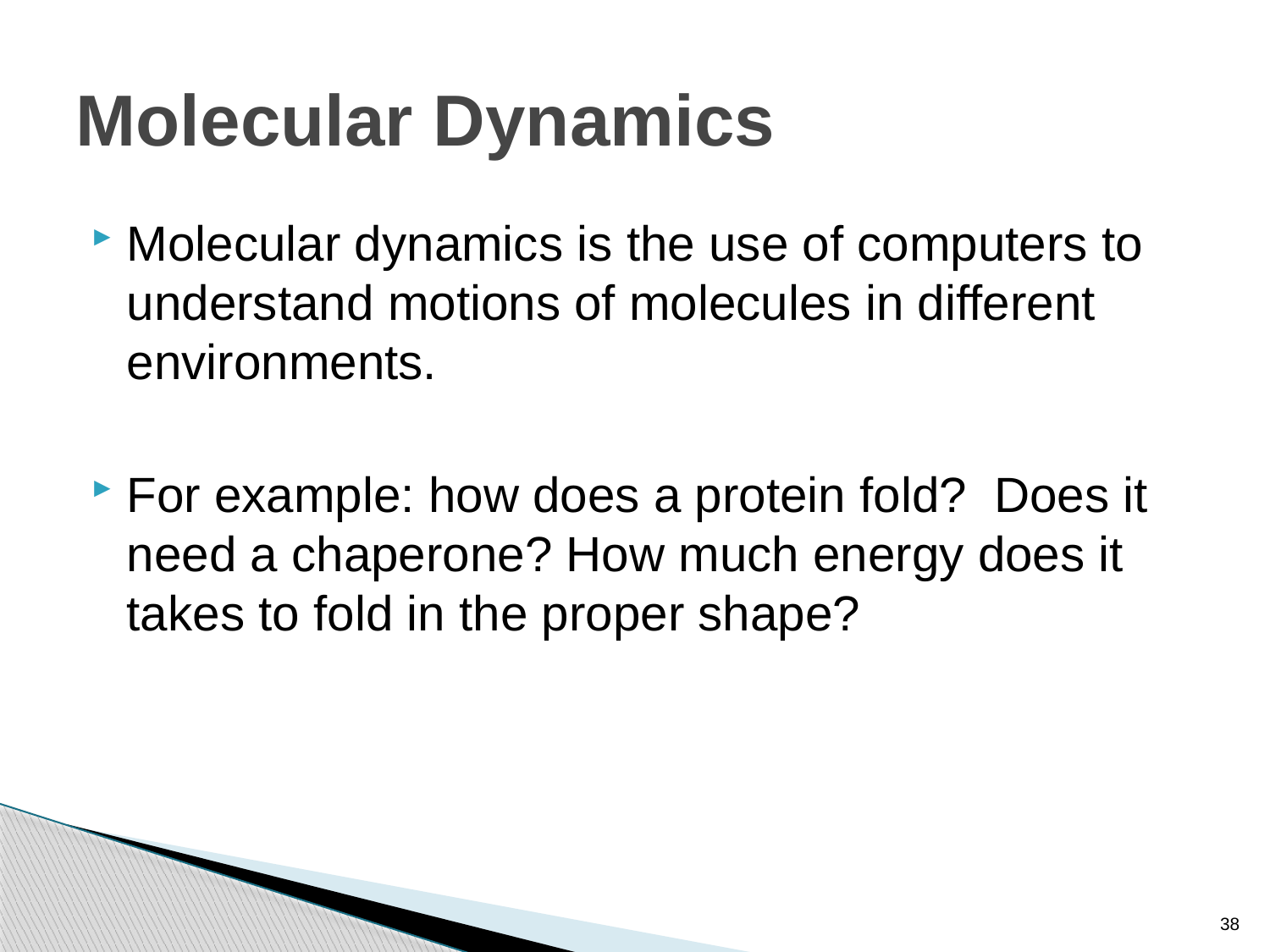

# Molecular Dynamics
Molecular dynamics is the use of computers to understand motions of molecules in different environments.

For example: how does a protein fold?  Does it need a chaperone? How much energy does it takes to fold in the proper shape?
38